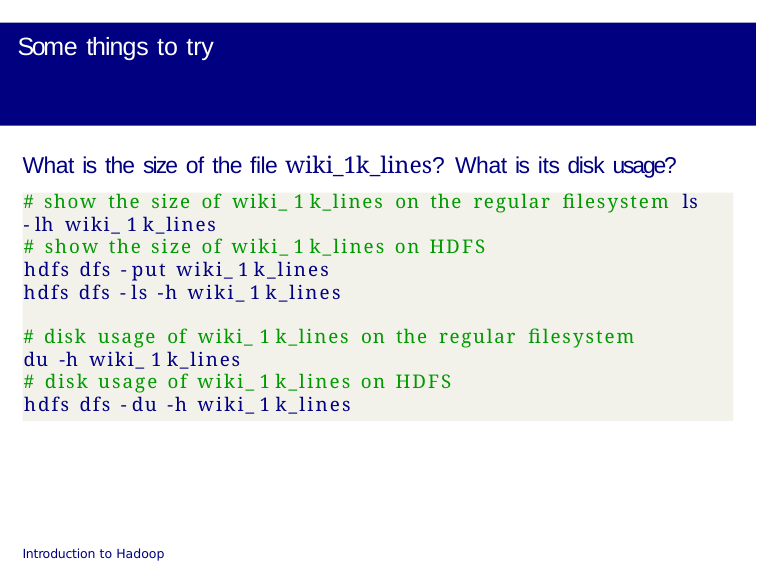

# Some things to try
What is the size of the file wiki_1k_lines? What is its disk usage?
# show the size of wiki_ 1 k_lines on the regular filesystem  ls - lh wiki_ 1 k_lines
#  show  the  size  of  wiki_ 1 k_lines  on  HDFS  hdfs  dfs  - put  wiki_ 1 k_lines
hdfs  dfs  - ls  -h  wiki_ 1 k_lines

# disk usage of wiki_ 1 k_lines on the regular filesystem  du -h wiki_ 1 k_lines
#  disk  usage  of  wiki_ 1 k_lines  on  HDFS  hdfs  dfs  - du  -h  wiki_ 1 k_lines

Introduction to Hadoop